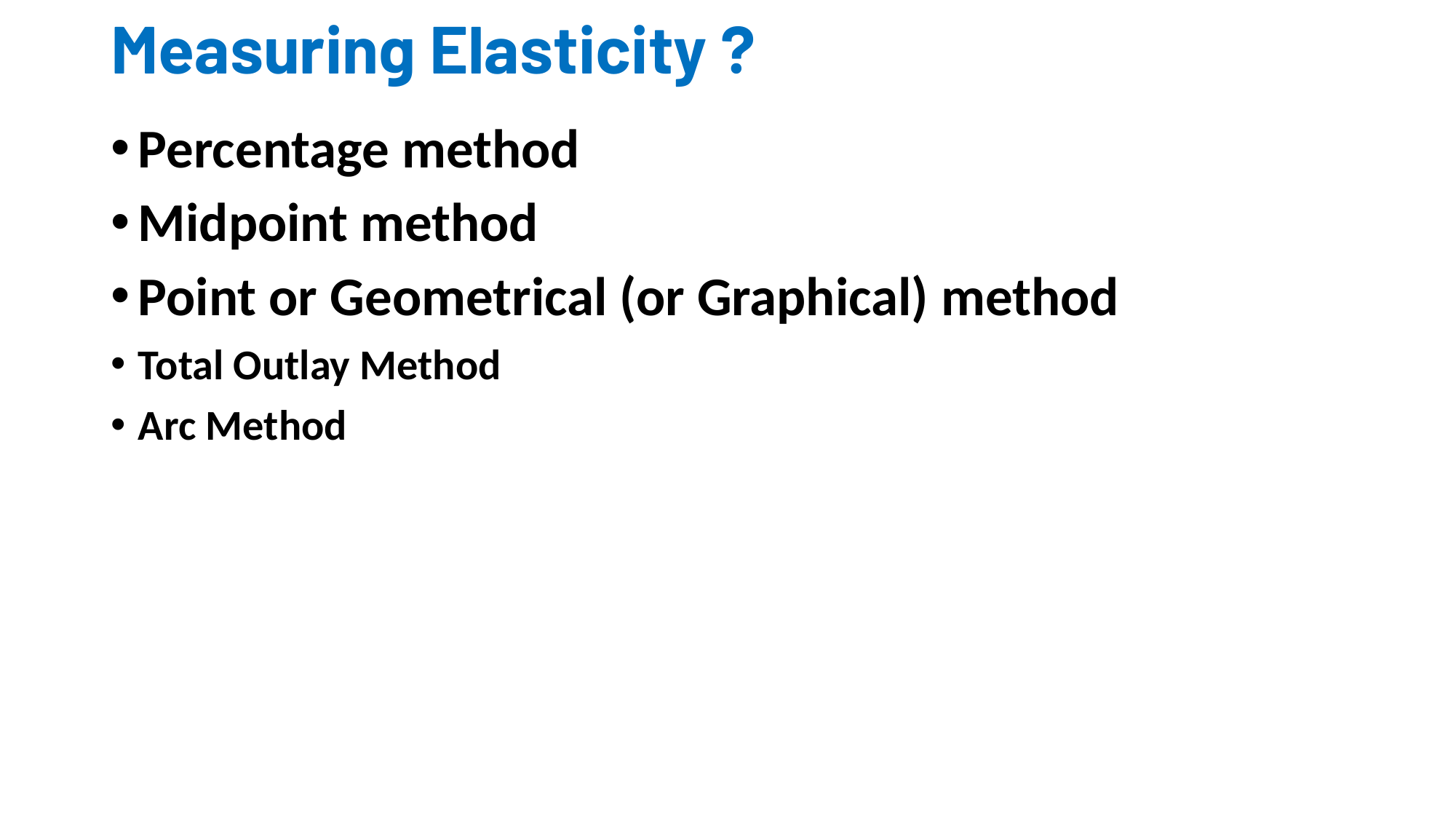

# Measuring Elasticity ?
Percentage method
Midpoint method
Point or Geometrical (or Graphical) method
Total Outlay Method
Arc Method